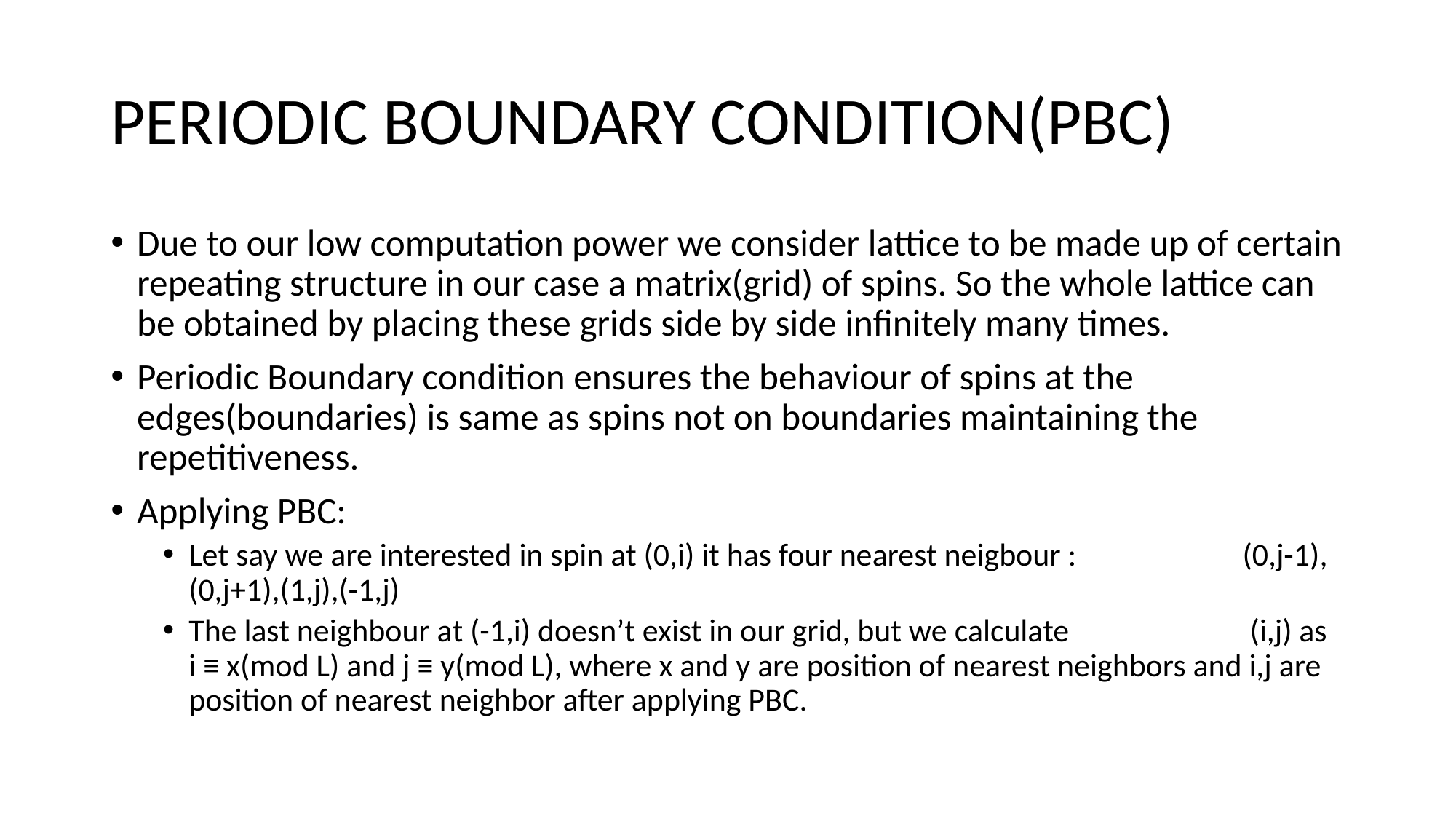

# PERIODIC BOUNDARY CONDITION(PBC)
Due to our low computation power we consider lattice to be made up of certain repeating structure in our case a matrix(grid) of spins. So the whole lattice can be obtained by placing these grids side by side infinitely many times.
Periodic Boundary condition ensures the behaviour of spins at the edges(boundaries) is same as spins not on boundaries maintaining the repetitiveness.
Applying PBC:
Let say we are interested in spin at (0,i) it has four nearest neigbour :                       (0,j-1),(0,j+1),(1,j),(-1,j)
The last neighbour at (-1,i) doesn’t exist in our grid, but we calculate                         (i,j) as i ≡ x(mod L) and j ≡ y(mod L), where x and y are position of nearest neighbors and i,j are position of nearest neighbor after applying PBC.